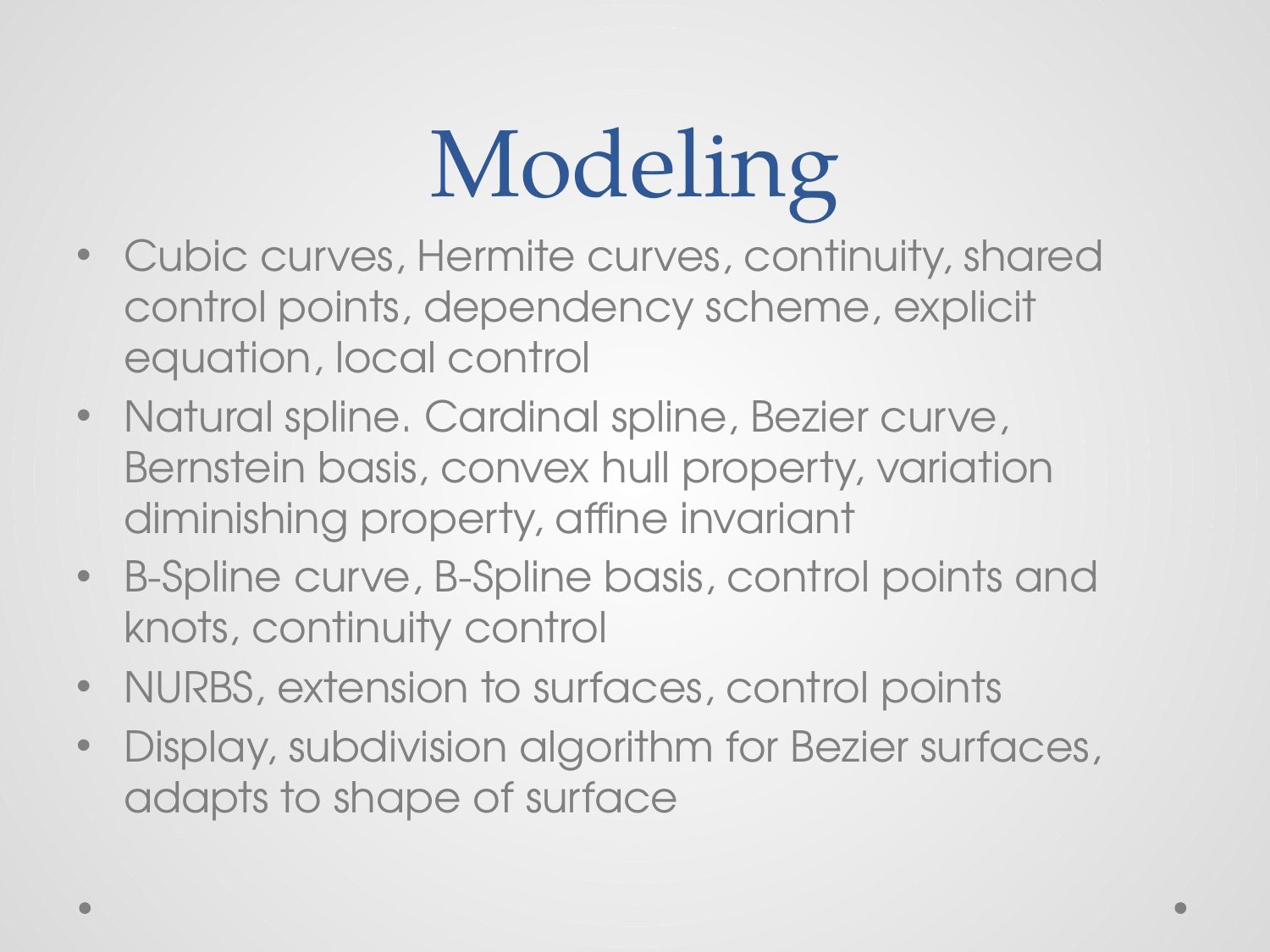

# Modeling
Cubic curves, Hermite curves, continuity, shared control points, dependency scheme, explicit equation, local control
Natural spline. Cardinal spline, Bezier curve, Bernstein basis, convex hull property, variation diminishing property, affine invariant
B-Spline curve, B-Spline basis, control points and knots, continuity control
NURBS, extension to surfaces, control points
Display, subdivision algorithm for Bezier surfaces, adapts to shape of surface